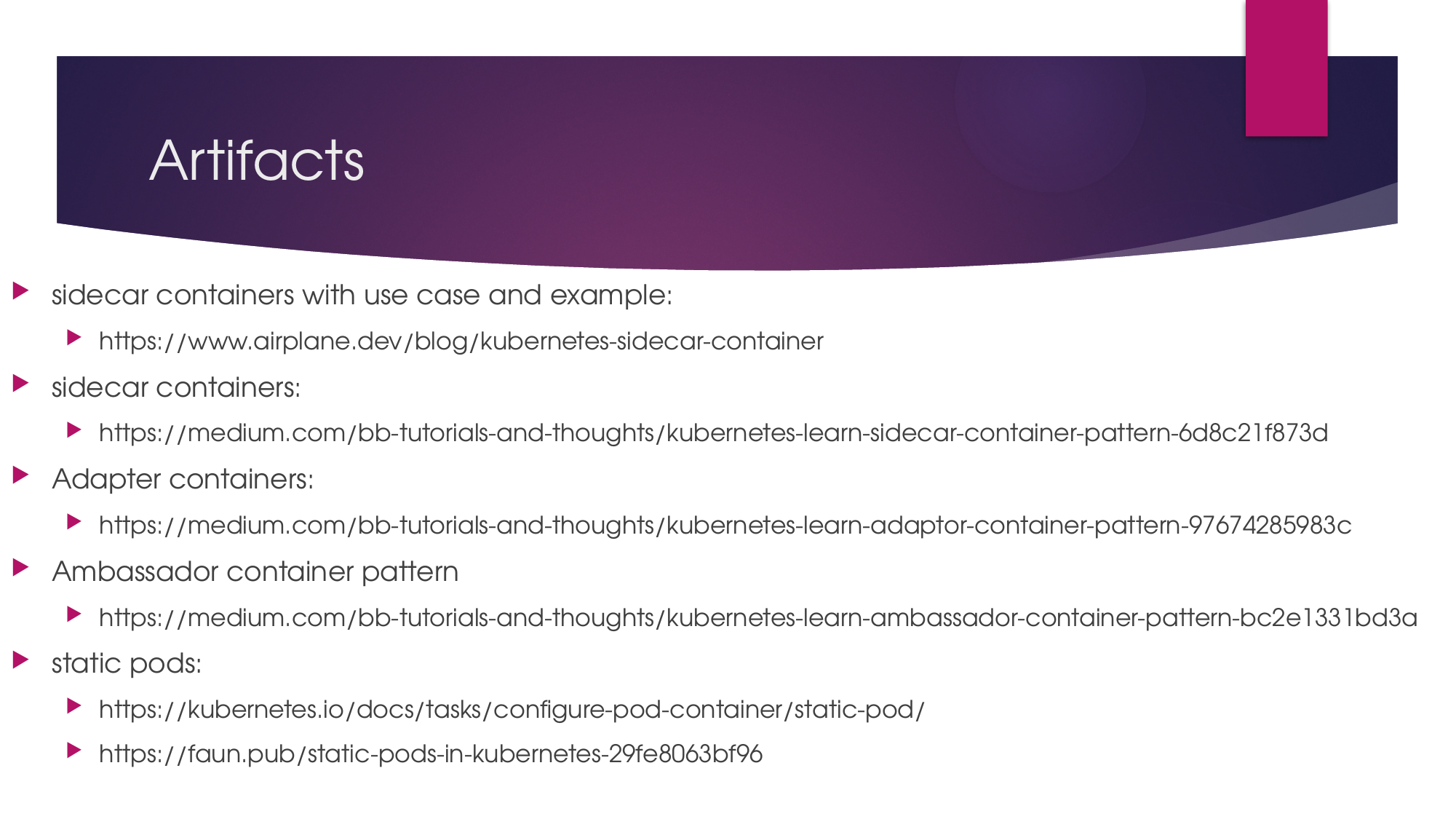

# Artifacts
sidecar containers with use case and example:
https://www.airplane.dev/blog/kubernetes-sidecar-container
sidecar containers:
https://medium.com/bb-tutorials-and-thoughts/kubernetes-learn-sidecar-container-pattern-6d8c21f873d
Adapter containers:
https://medium.com/bb-tutorials-and-thoughts/kubernetes-learn-adaptor-container-pattern-97674285983c
Ambassador container pattern
https://medium.com/bb-tutorials-and-thoughts/kubernetes-learn-ambassador-container-pattern-bc2e1331bd3a
static pods:
https://kubernetes.io/docs/tasks/configure-pod-container/static-pod/
https://faun.pub/static-pods-in-kubernetes-29fe8063bf96